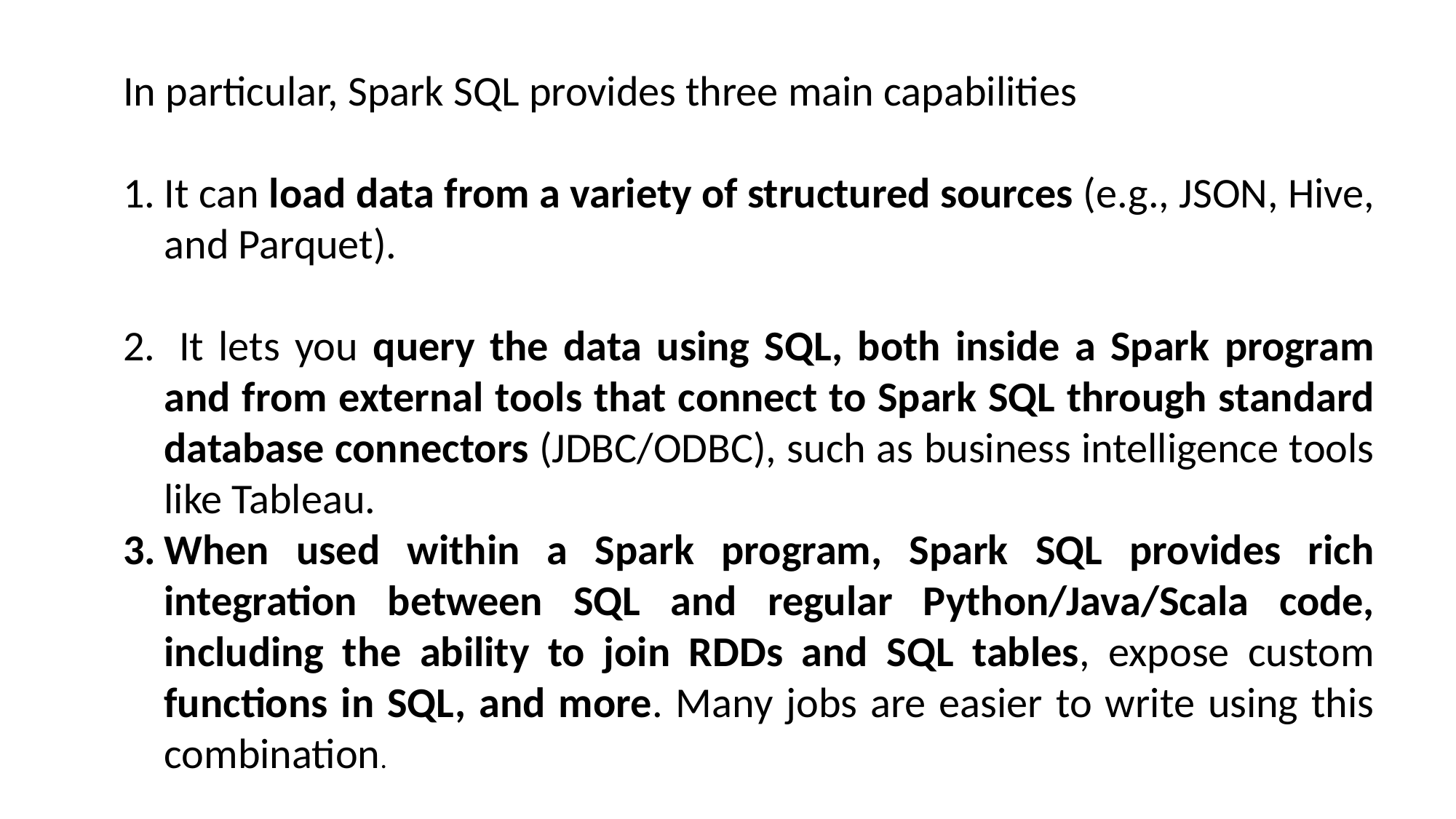

In particular, Spark SQL provides three main capabilities

It can load data from a variety of structured sources (e.g., JSON, Hive, and Parquet).

 It lets you query the data using SQL, both inside a Spark program and from external tools that connect to Spark SQL through standard database connectors (JDBC/ODBC), such as business intelligence tools like Tableau.
When used within a Spark program, Spark SQL provides rich integration between SQL and regular Python/Java/Scala code, including the ability to join RDDs and SQL tables, expose custom functions in SQL, and more. Many jobs are easier to write using this combination.